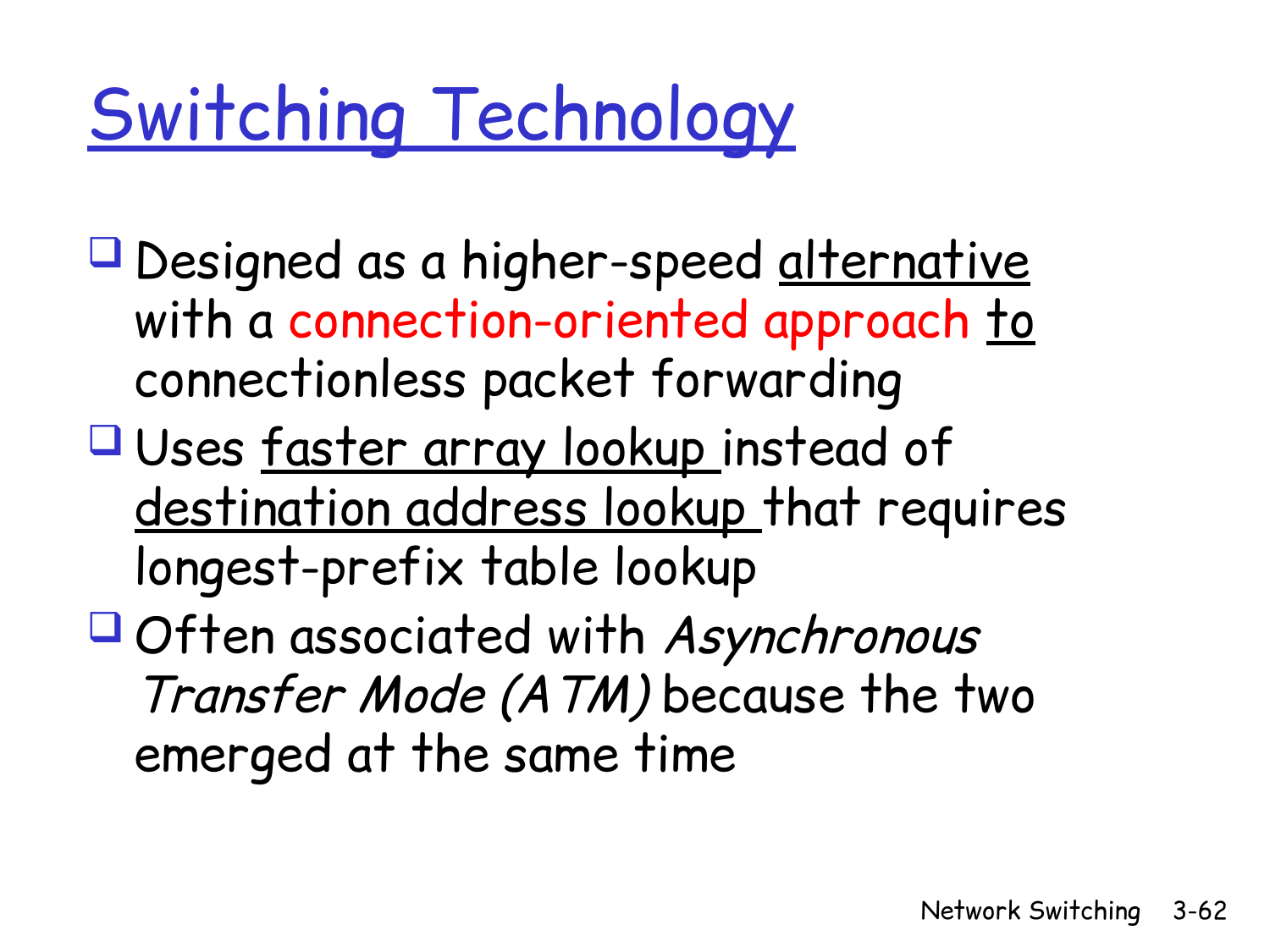

# Switching Technology
Designed as a higher-speed alternative with a connection-oriented approach to connectionless packet forwarding
Uses faster array lookup instead of destination address lookup that requires longest-prefix table lookup
Often associated with Asynchronous Transfer Mode (ATM) because the two emerged at the same time
Network Switching
3-62